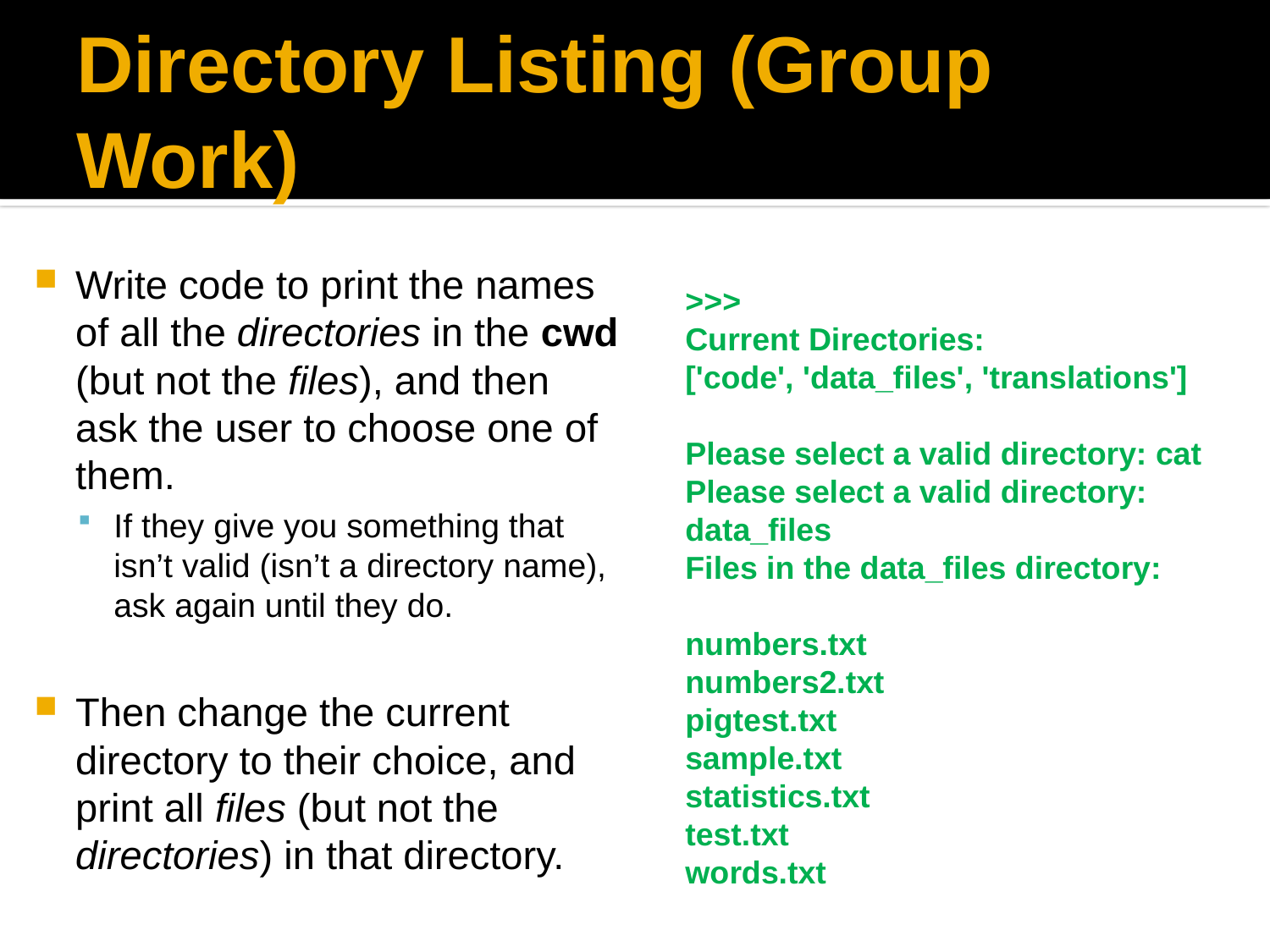

# Directory Listing (Group Work)
Write code to print the names of all the directories in the cwd (but not the files), and then ask the user to choose one of them.
If they give you something that isn’t valid (isn’t a directory name), ask again until they do.

Then change the current directory to their choice, and print all files (but not the directories) in that directory.
>>>
Current Directories:
['code', 'data_files', 'translations']

Please select a valid directory: cat
Please select a valid directory: data_files
Files in the data_files directory:

numbers.txt
numbers2.txt
pigtest.txt
sample.txt
statistics.txt
test.txt
words.txt